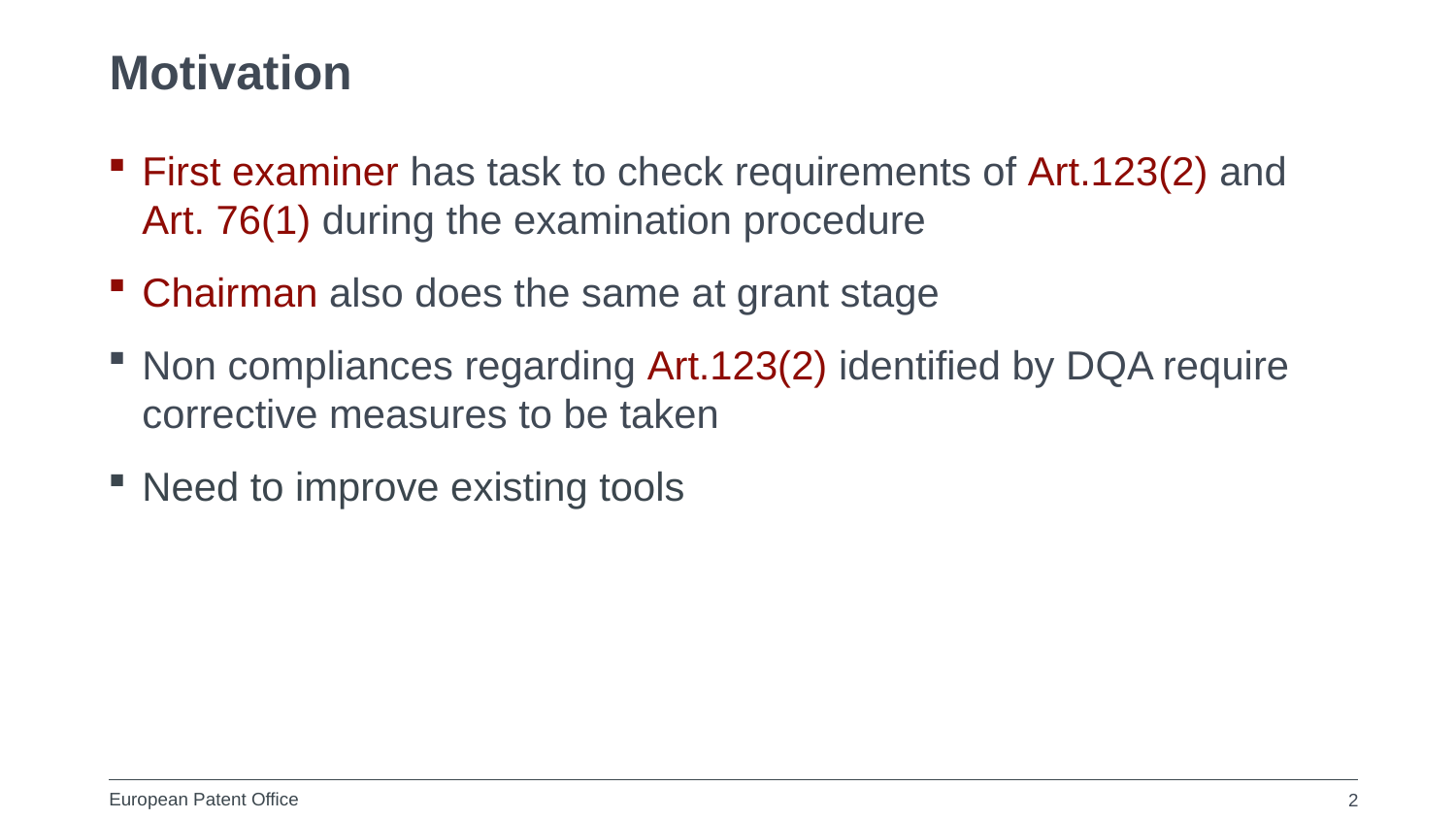

# Motivation
First examiner has task to check requirements of Art.123(2) and  Art. 76(1) during the examination procedure
Chairman also does the same at grant stage
Non compliances regarding Art.123(2) identified by DQA require corrective measures to be taken
Need to improve existing tools

2